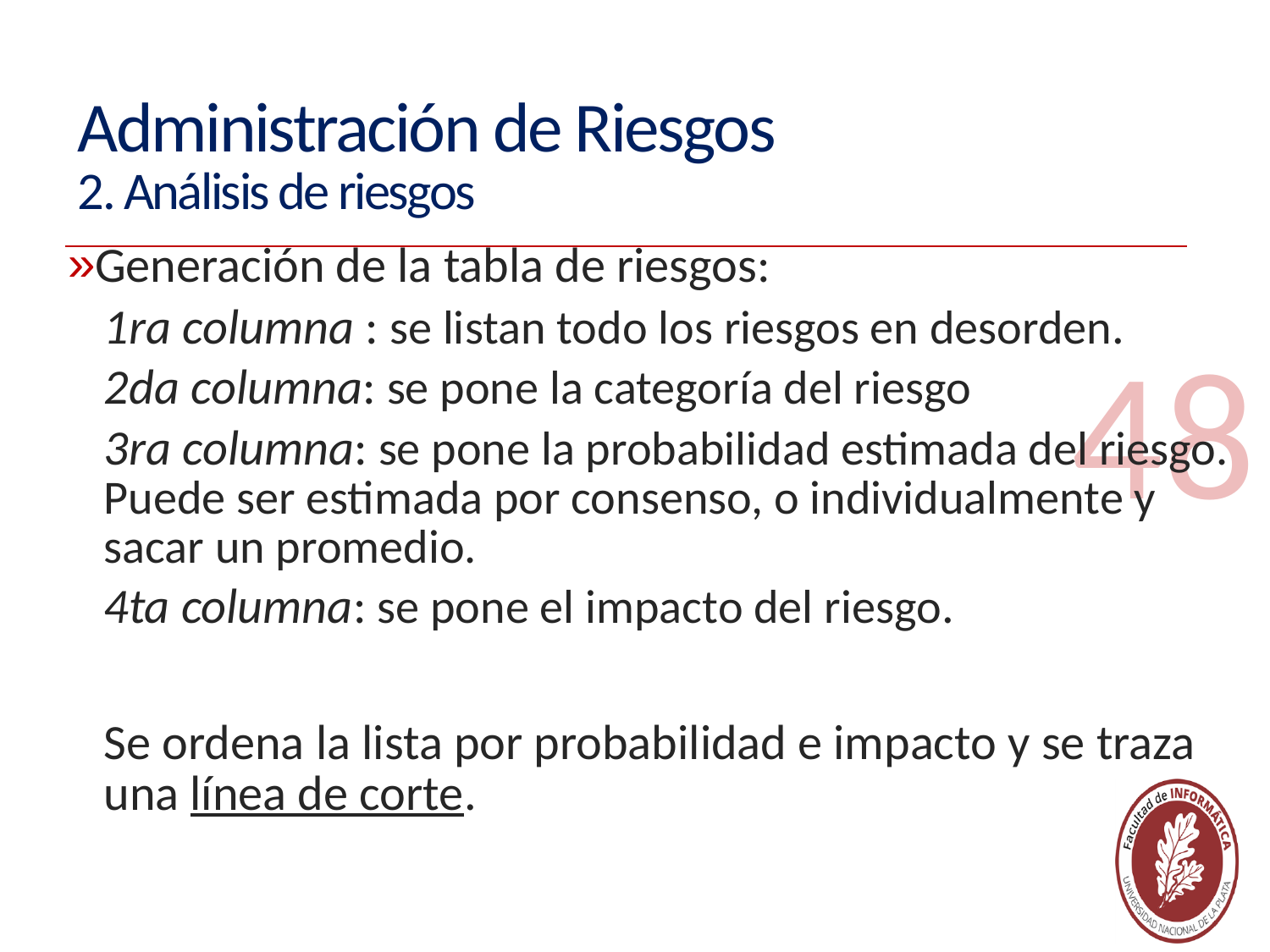

# Administración de Riesgos 2. Análisis de riesgos
Generación de la tabla de riesgos:
1ra columna : se listan todo los riesgos en desorden.
2da columna: se pone la categoría del riesgo
3ra columna: se pone la probabilidad estimada del riesgo. Puede ser estimada por consenso, o individualmente y sacar un promedio.
4ta columna: se pone el impacto del riesgo.

Se ordena la lista por probabilidad e impacto y se traza una línea de corte.
48